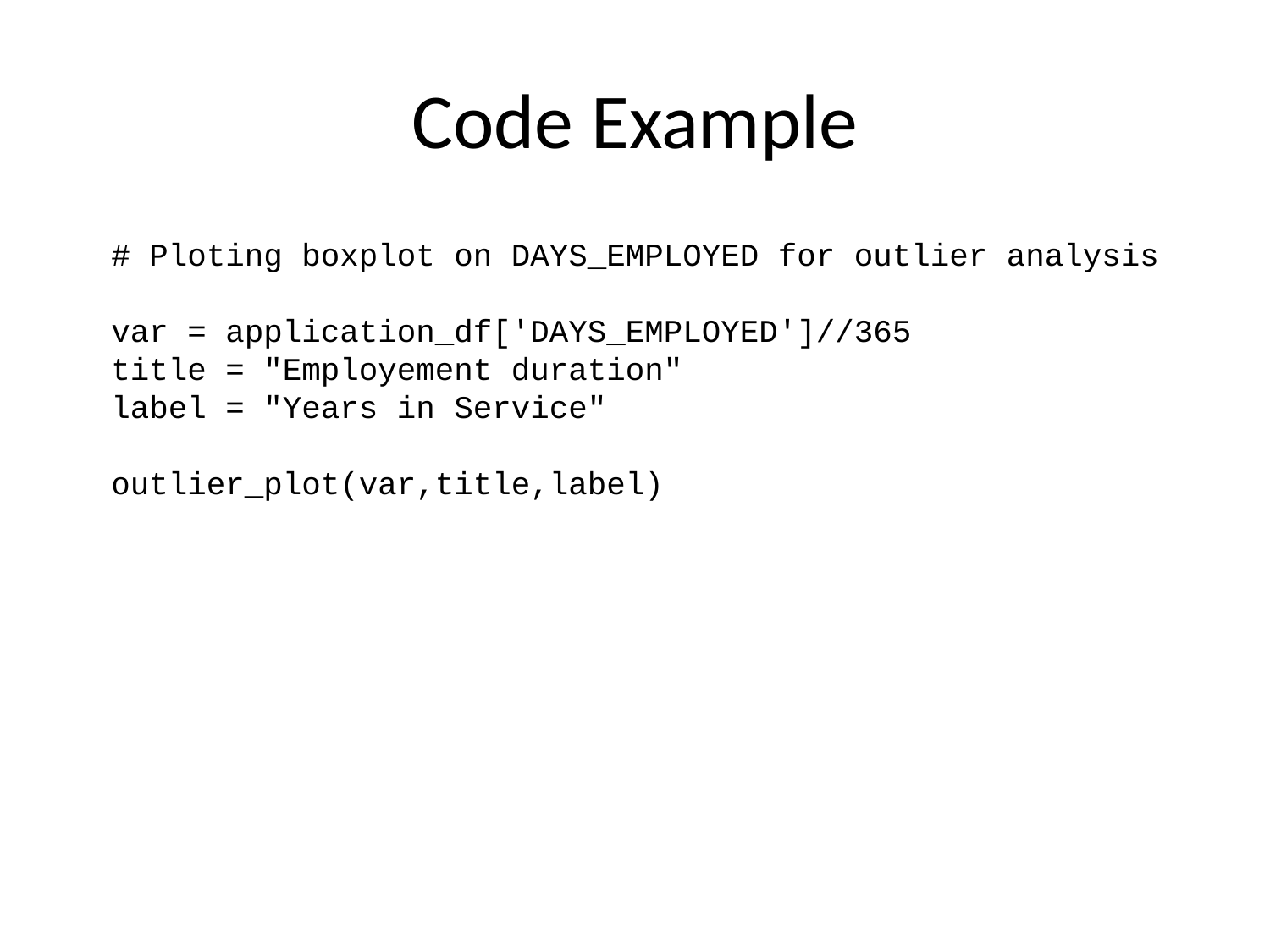

# Code Example

# Ploting boxplot on DAYS_EMPLOYED for outlier analysis var = application_df['DAYS_EMPLOYED']//365 title = "Employement duration" label = "Years in Service" outlier_plot(var,title,label)